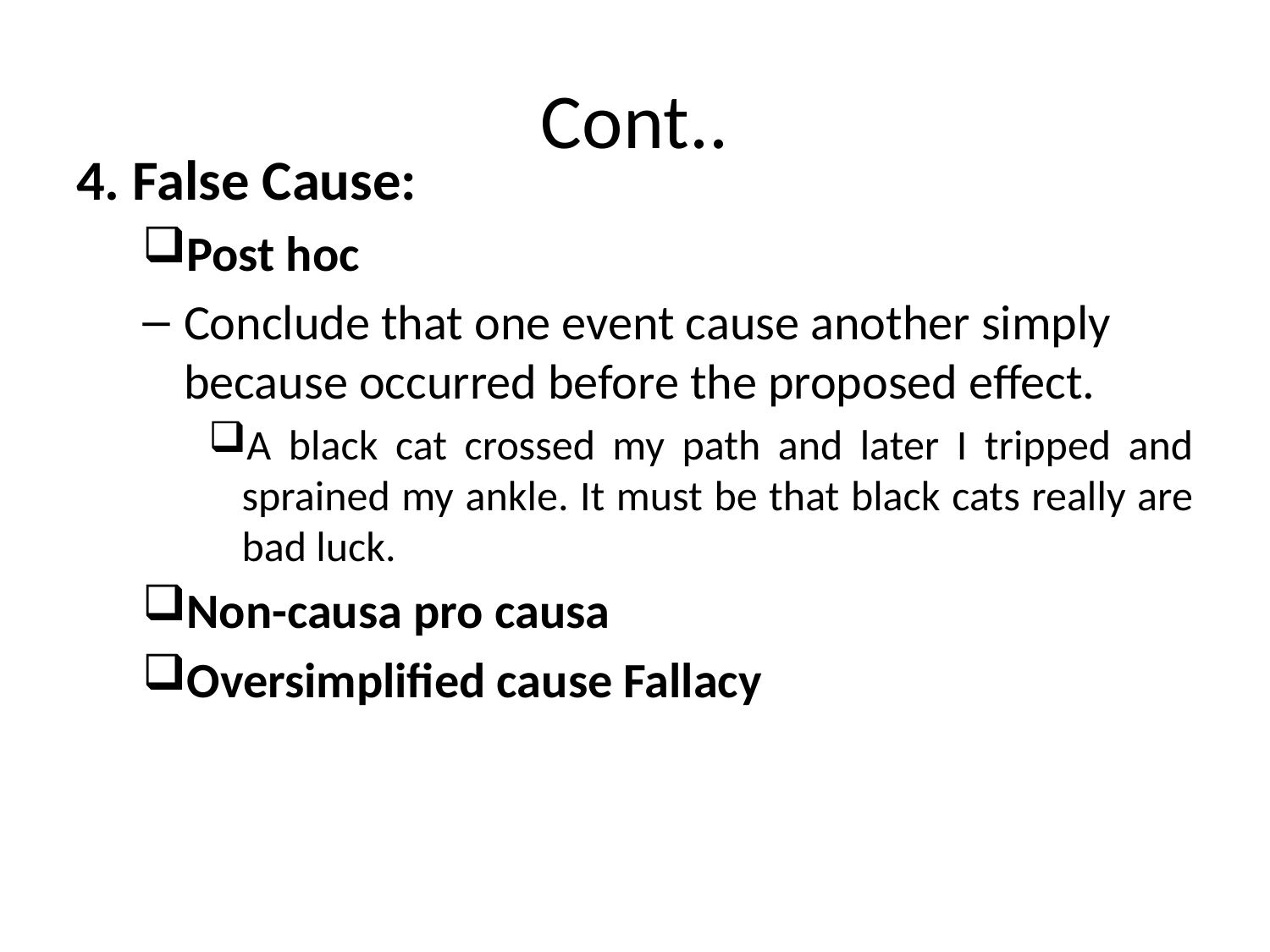

# Cont..
4. False Cause:
Post hoc
Conclude that one event cause another simply because occurred before the proposed effect.
A black cat crossed my path and later I tripped and sprained my ankle. It must be that black cats really are bad luck.
Non-causa pro causa
Oversimplified cause Fallacy